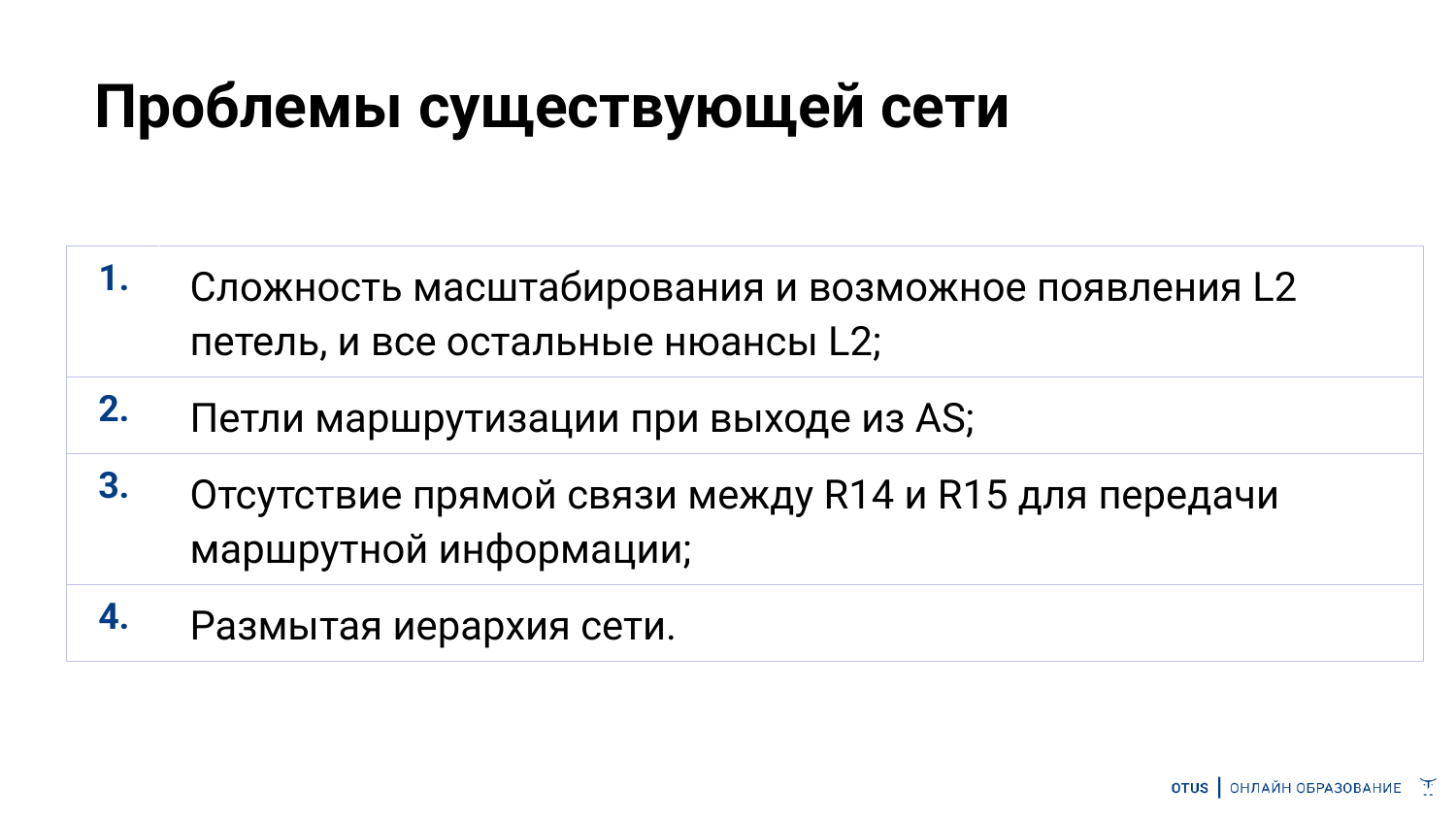

# Проблемы существующей сети

| 1. | Сложность масштабирования и возможное появления L2 петель, и все остальные нюансы L2; |
| --- | --- |
| 2. | Петли маршрутизации при выходе из AS; |
| 3. | Отсутствие прямой связи между R14 и R15 для передачи маршрутной информации; |
| 4. | Размытая иерархия сети. |